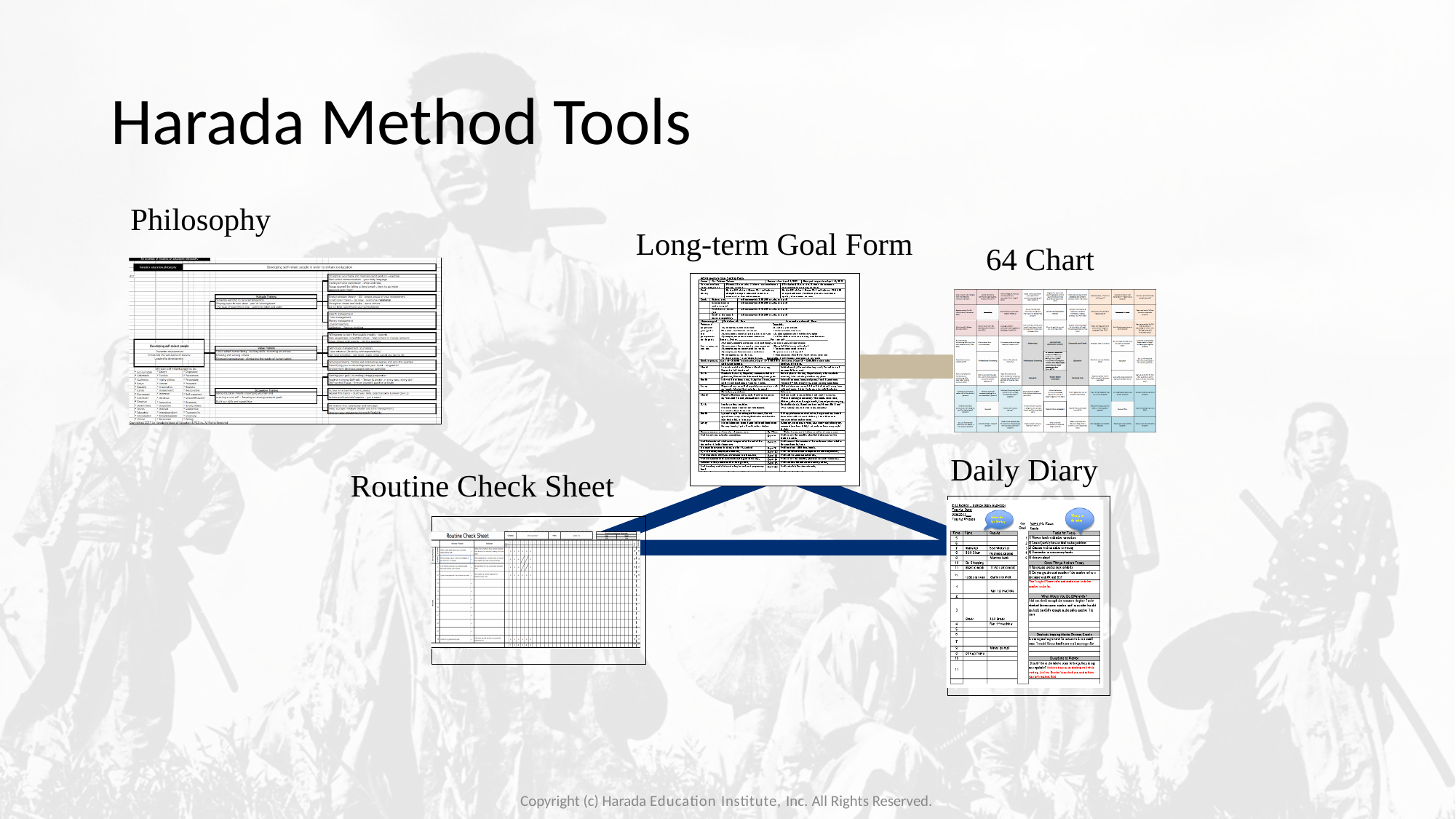

# Harada Method Tools
Philosophy
Long-term Goal Form
64 Chart

Daily Diary
Routine Check Sheet

Copyright (c) Harada Education Institute, Inc. All Rights Reserved.